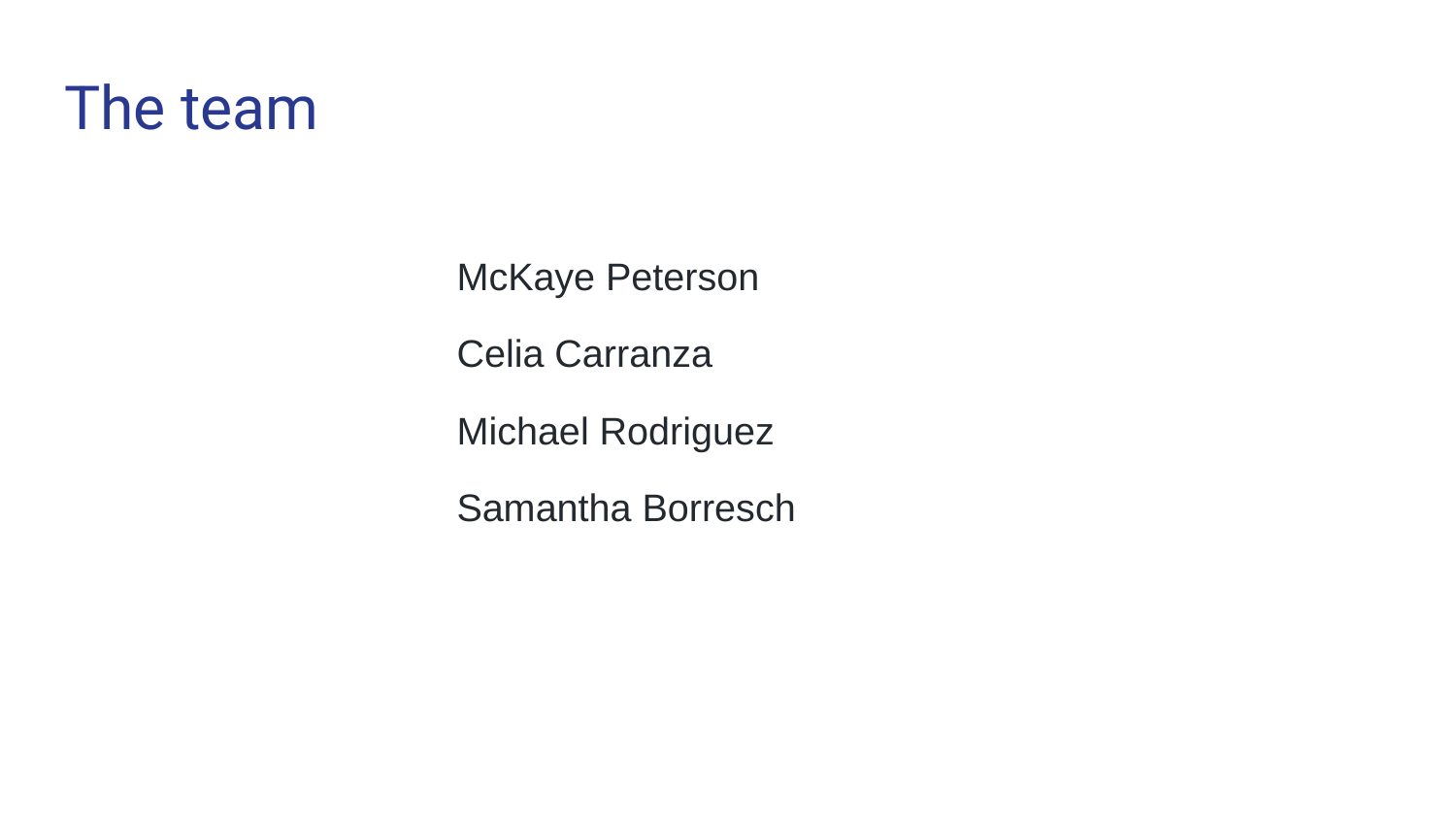

# The team
McKaye Peterson
Celia Carranza
Michael Rodriguez
Samantha Borresch